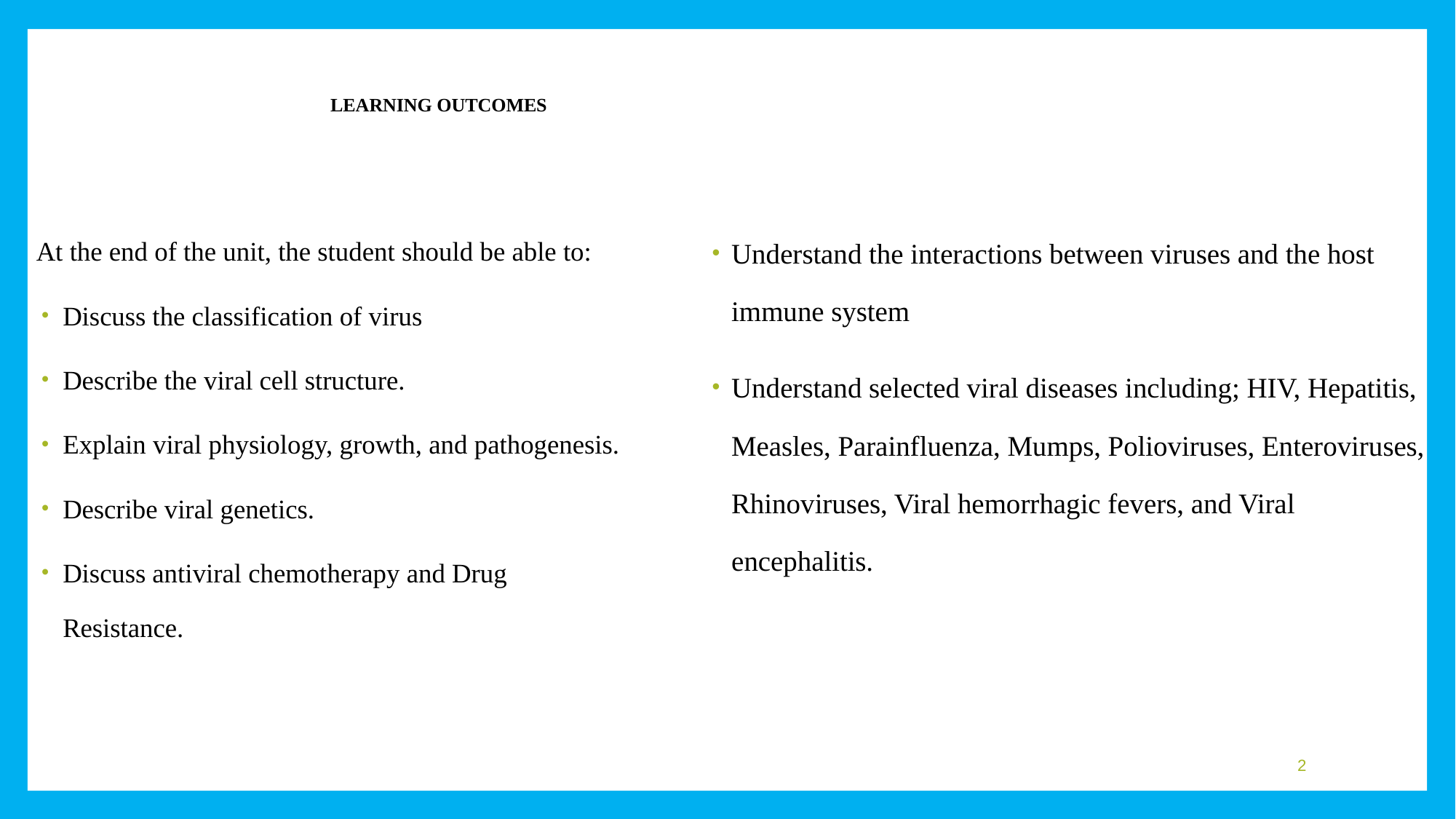

# LEARNING OUTCOMES
At the end of the unit, the student should be able to:
Discuss the classification of virus
Describe the viral cell structure.
Explain viral physiology, growth, and pathogenesis.
Describe viral genetics.
Discuss antiviral chemotherapy and Drug Resistance.

Understand the interactions between viruses and the host immune system
Understand selected viral diseases including; HIV, Hepatitis, Measles, Parainfluenza, Mumps, Polioviruses, Enteroviruses, Rhinoviruses, Viral hemorrhagic fevers, and Viral encephalitis.

2